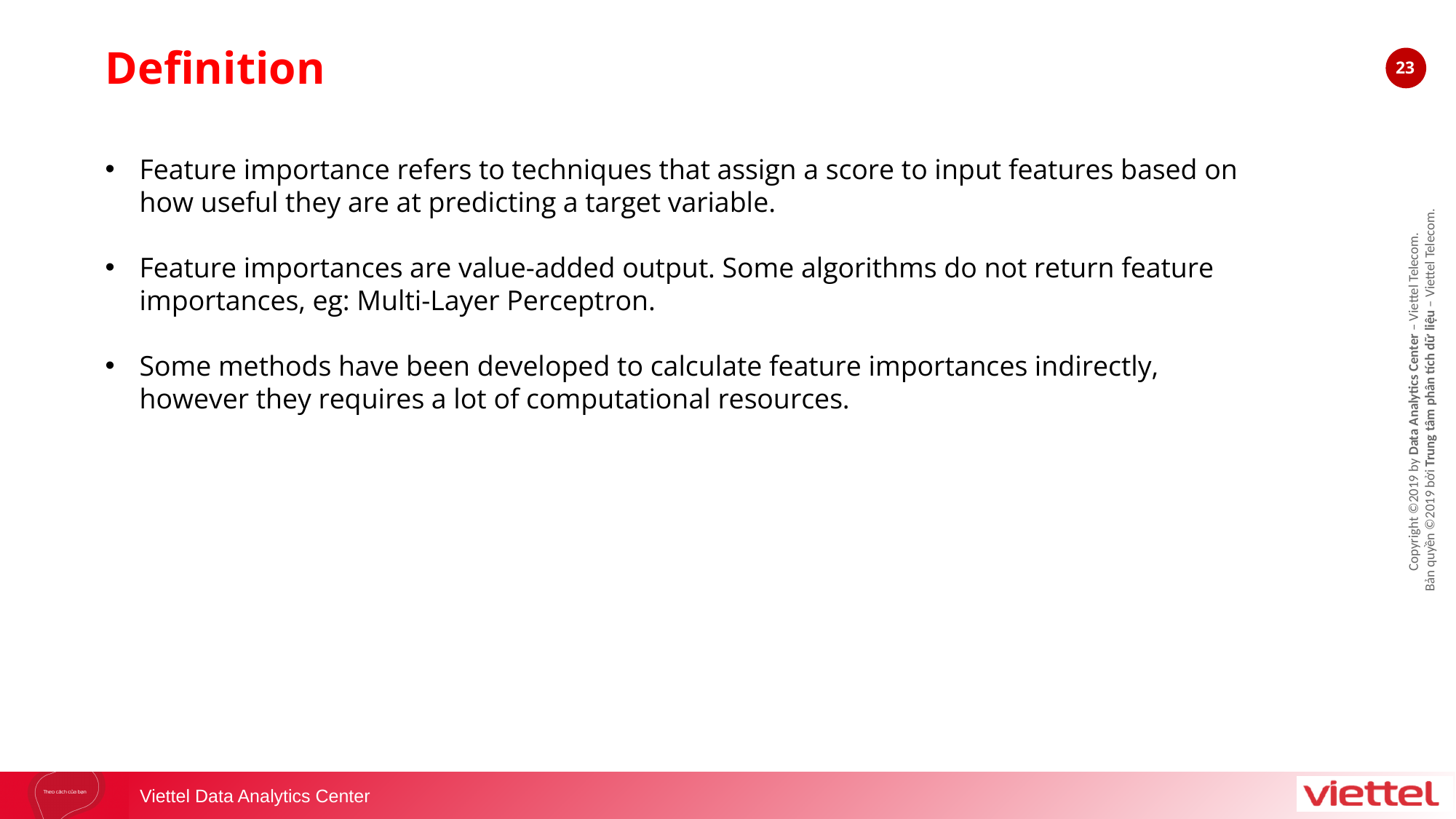

Definition
Feature importance refers to techniques that assign a score to input features based on how useful they are at predicting a target variable.

Feature importances are value-added output. Some algorithms do not return feature importances, eg: Multi-Layer Perceptron.

Some methods have been developed to calculate feature importances indirectly, however they requires a lot of computational resources.